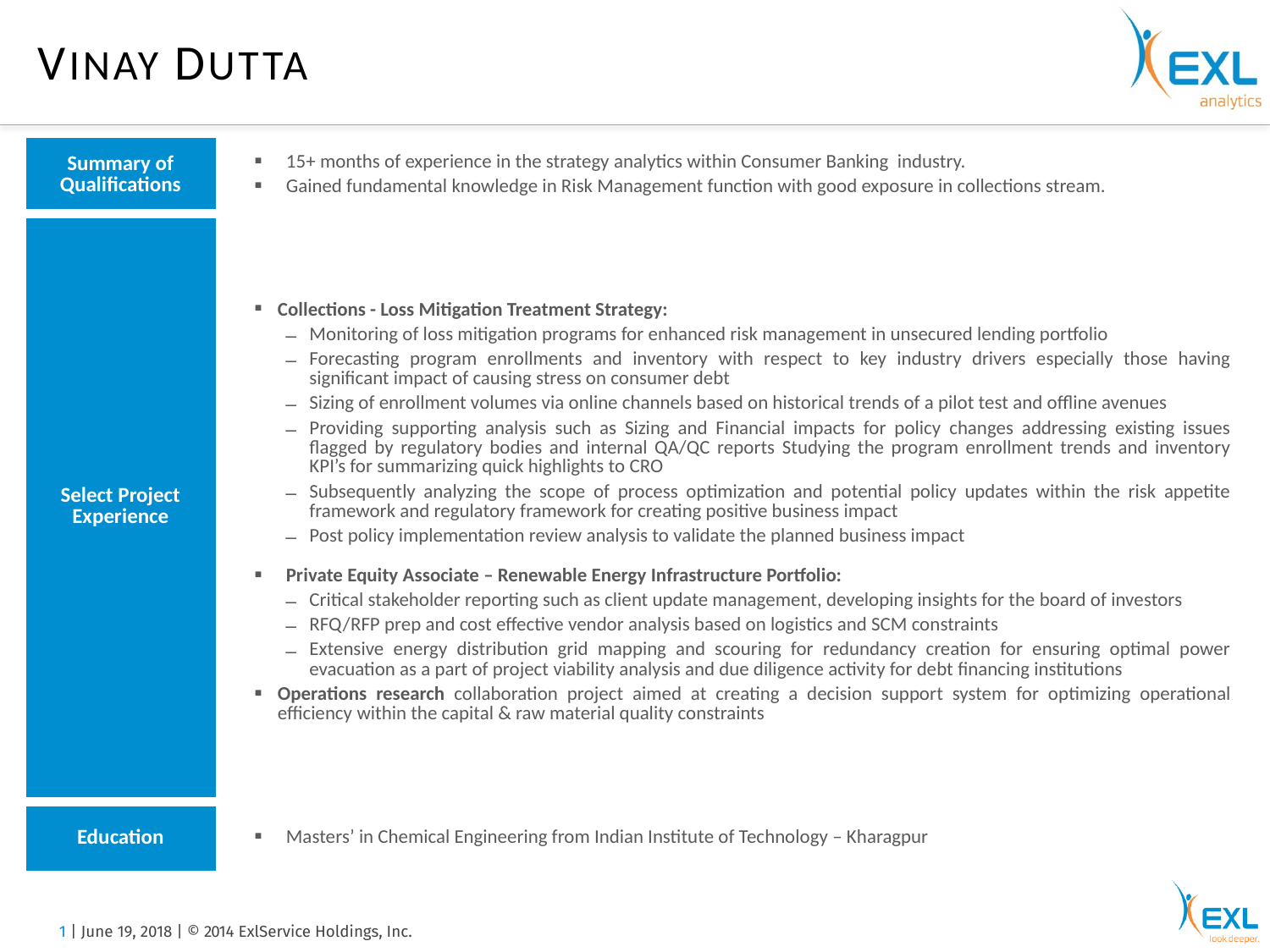

VINAY DUTTA
| Summary of Qualifications |  | 15+ months of experience in the strategy analytics within Consumer Banking industry. Gained fundamental knowledge in Risk Management function with good exposure in collections stream. |
| --- | --- | --- |
| Select Project Experience |  | Collections - Loss Mitigation Treatment Strategy: Monitoring of loss mitigation programs for enhanced risk management in unsecured lending portfolio Forecasting program enrollments and inventory with respect to key industry drivers especially those having significant impact of causing stress on consumer debt Sizing of enrollment volumes via online channels based on historical trends of a pilot test and offline avenues Providing supporting analysis such as Sizing and Financial impacts for policy changes addressing existing issues flagged by regulatory bodies and internal QA/QC reports Studying the program enrollment trends and inventory KPI’s for summarizing quick highlights to CRO Subsequently analyzing the scope of process optimization and potential policy updates within the risk appetite framework and regulatory framework for creating positive business impact Post policy implementation review analysis to validate the planned business impact Private Equity Associate – Renewable Energy Infrastructure Portfolio: Critical stakeholder reporting such as client update management, developing insights for the board of investors RFQ/RFP prep and cost effective vendor analysis based on logistics and SCM constraints Extensive energy distribution grid mapping and scouring for redundancy creation for ensuring optimal power evacuation as a part of project viability analysis and due diligence activity for debt financing institutions Operations research collaboration project aimed at creating a decision support system for optimizing operational efficiency within the capital & raw material quality constraints |
| Education |  | Masters’ in Chemical Engineering from Indian Institute of Technology – Kharagpur |